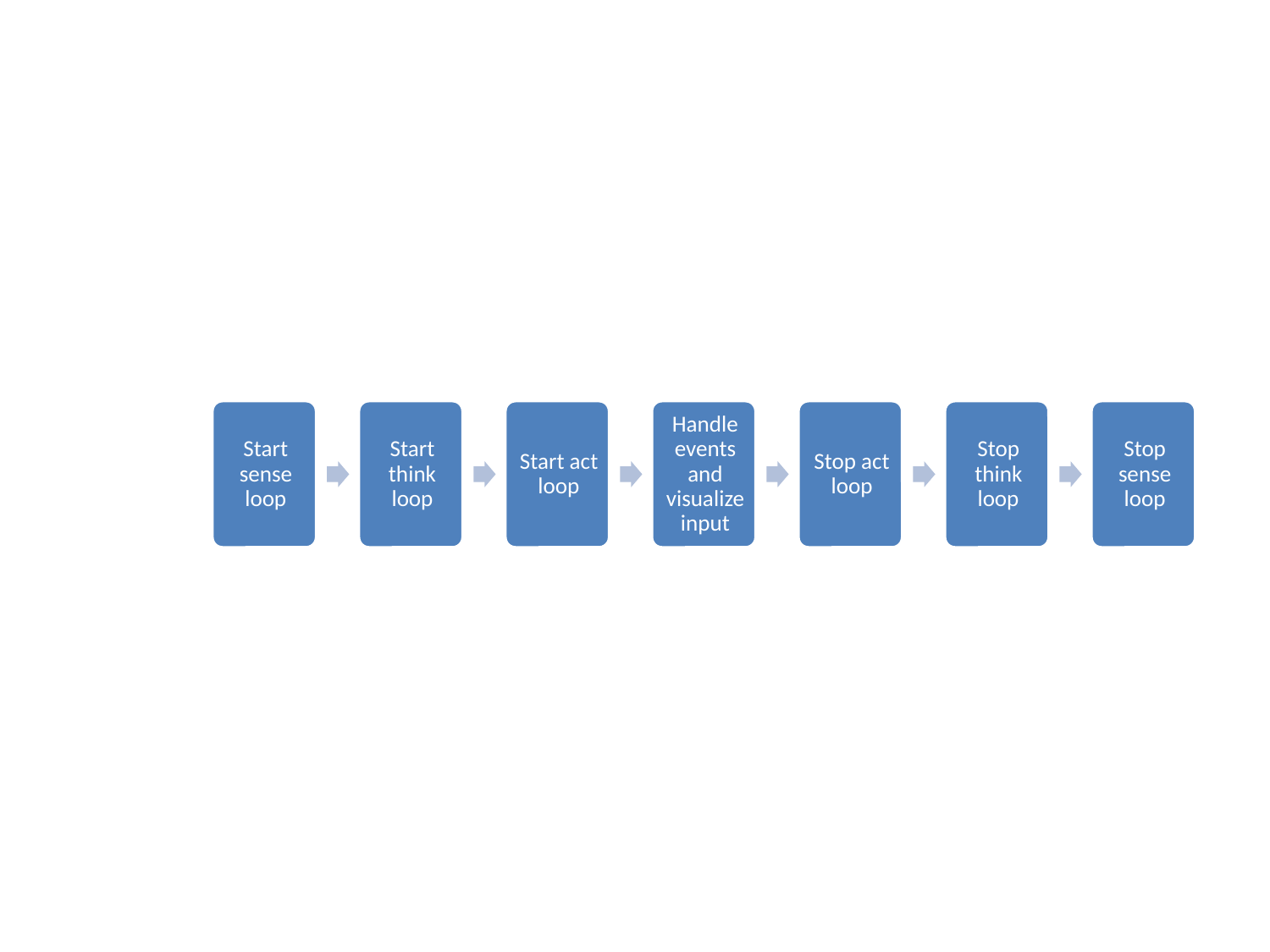

Start sense loop

Start think loop

Start act loop

Handle events and visualize input

Stop act loop

Stop think loop

Stop sense loop